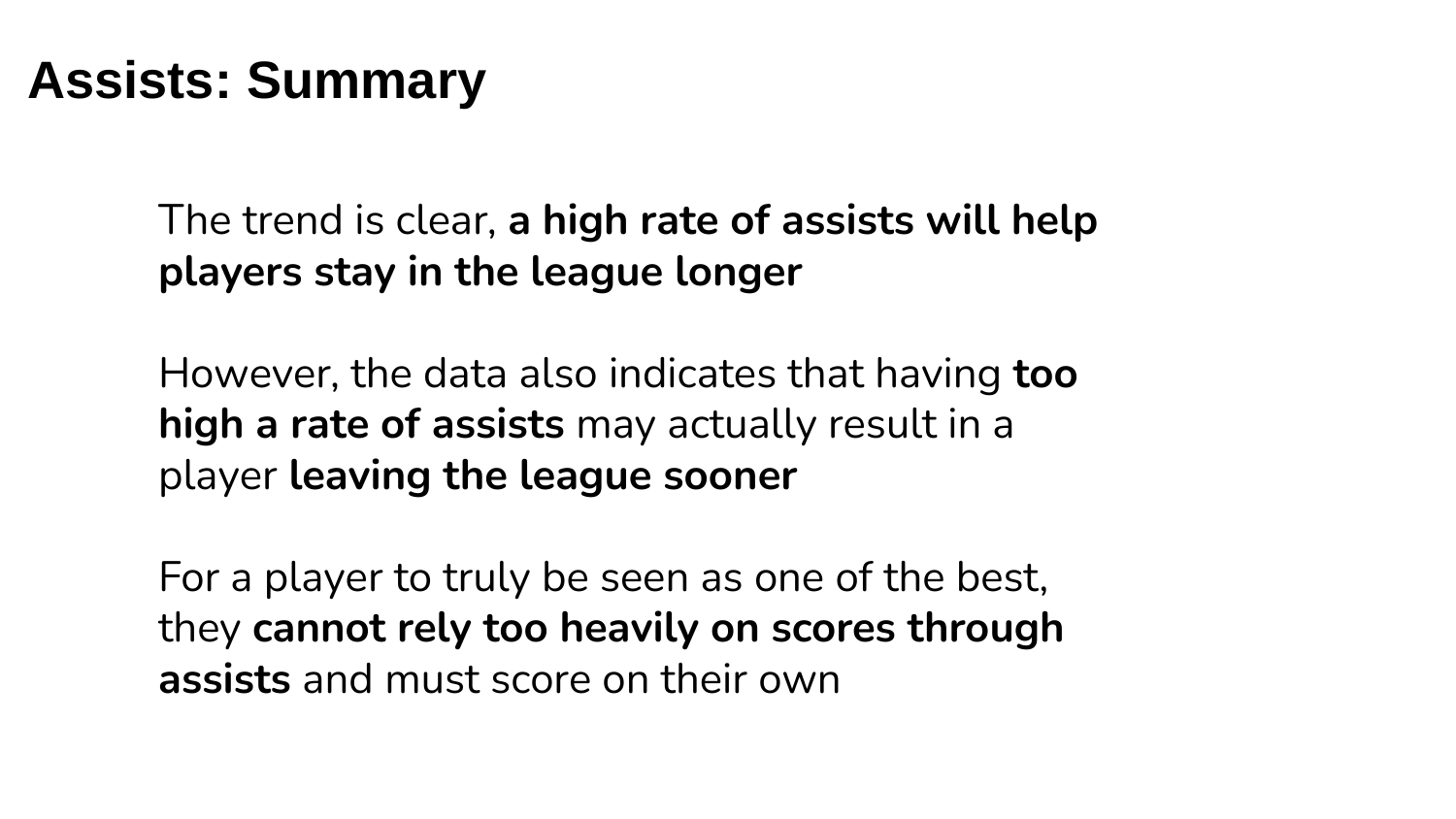

Assists: Summary
The trend is clear, a high rate of assists will help players stay in the league longer

However, the data also indicates that having too high a rate of assists may actually result in a player leaving the league sooner

For a player to truly be seen as one of the best, they cannot rely too heavily on scores through assists and must score on their own